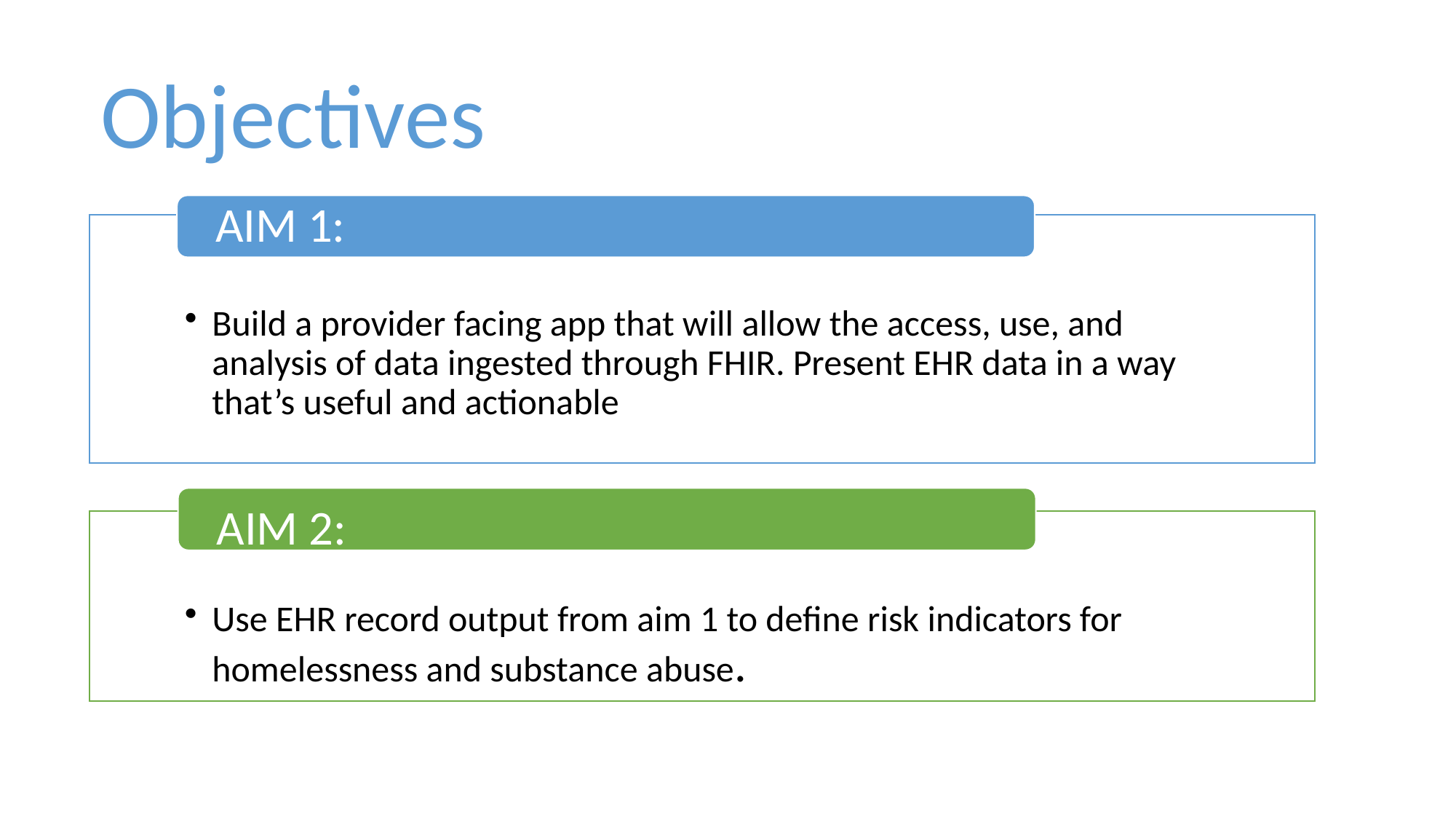

# Objectives
Build a provider facing app that will allow the access, use, and analysis of data ingested through FHIR. Present EHR data in a way that’s useful and actionable
AIM 1:
Use EHR record output from aim 1 to define risk indicators for homelessness and substance abuse.
AIM 2: